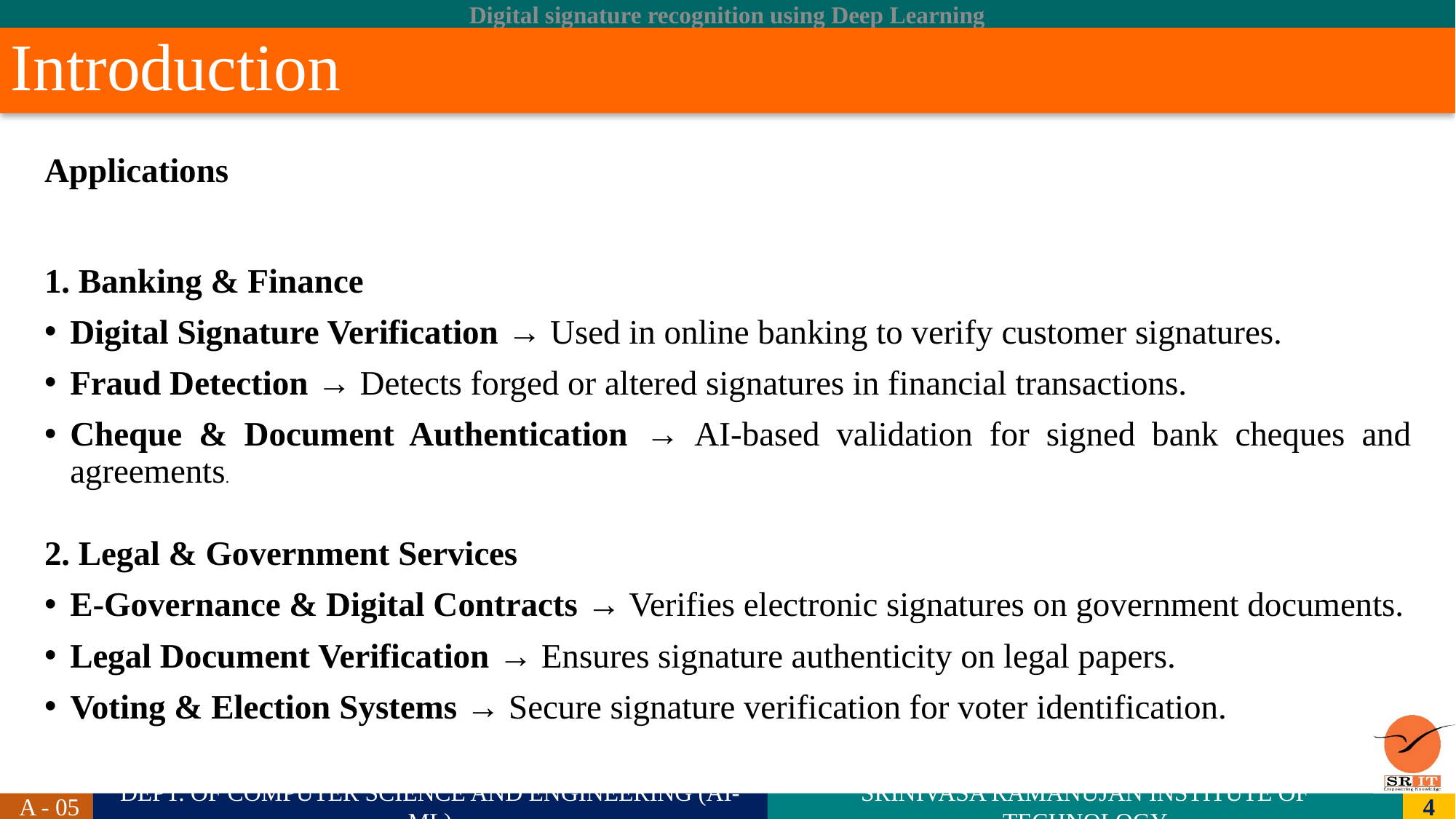

# Introduction
Applications

1. Banking & Finance
Digital Signature Verification → Used in online banking to verify customer signatures.
Fraud Detection → Detects forged or altered signatures in financial transactions.
Cheque & Document Authentication → AI-based validation for signed bank cheques and agreements.

2. Legal & Government Services
E-Governance & Digital Contracts → Verifies electronic signatures on government documents.
Legal Document Verification → Ensures signature authenticity on legal papers.
Voting & Election Systems → Secure signature verification for voter identification.